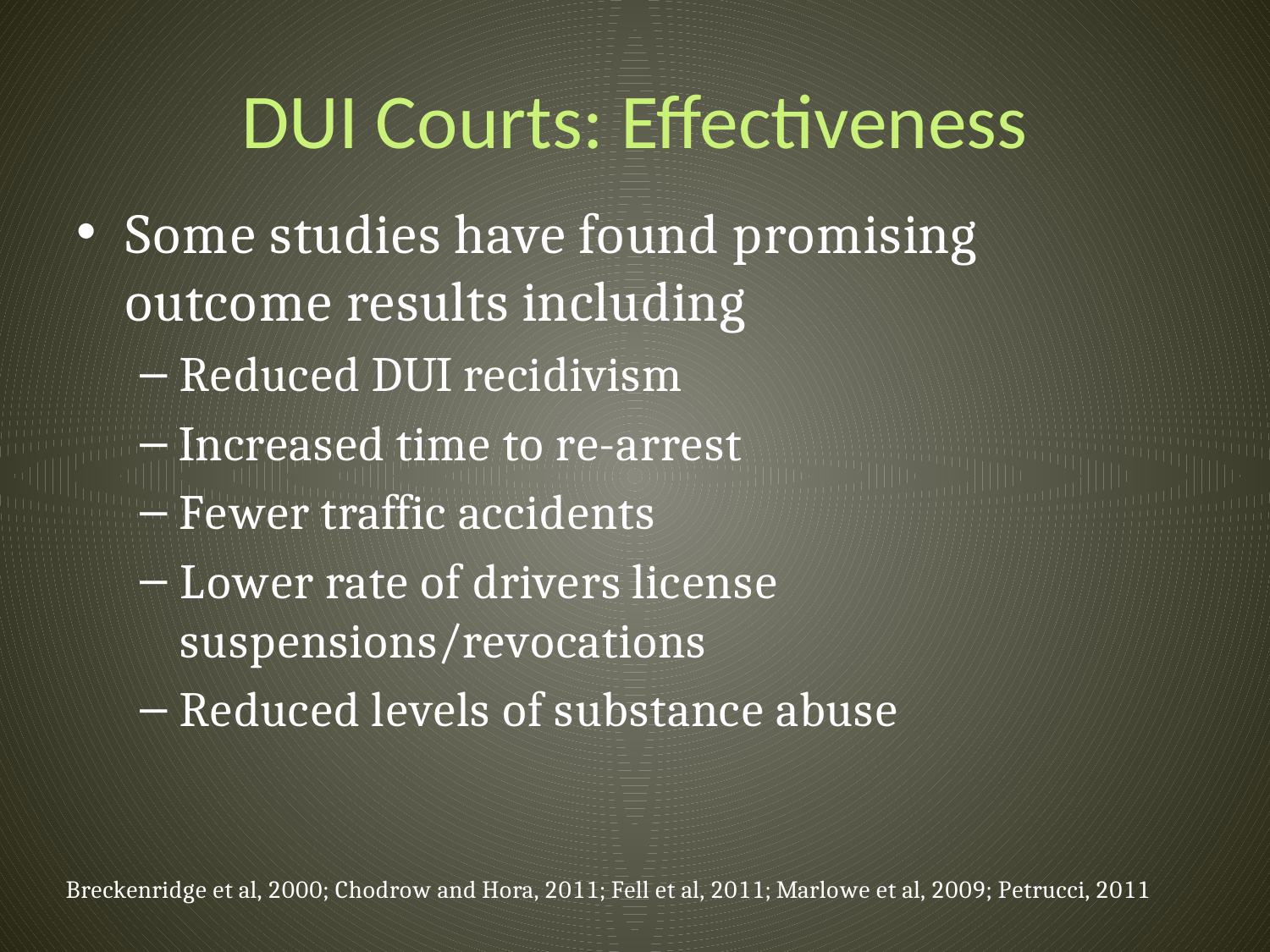

# DUI Courts: Effectiveness
Some studies have found promising outcome results including
Reduced DUI recidivism
Increased time to re-arrest
Fewer traffic accidents
Lower rate of drivers license suspensions/revocations
Reduced levels of substance abuse
Breckenridge et al, 2000; Chodrow and Hora, 2011; Fell et al, 2011; Marlowe et al, 2009; Petrucci, 2011